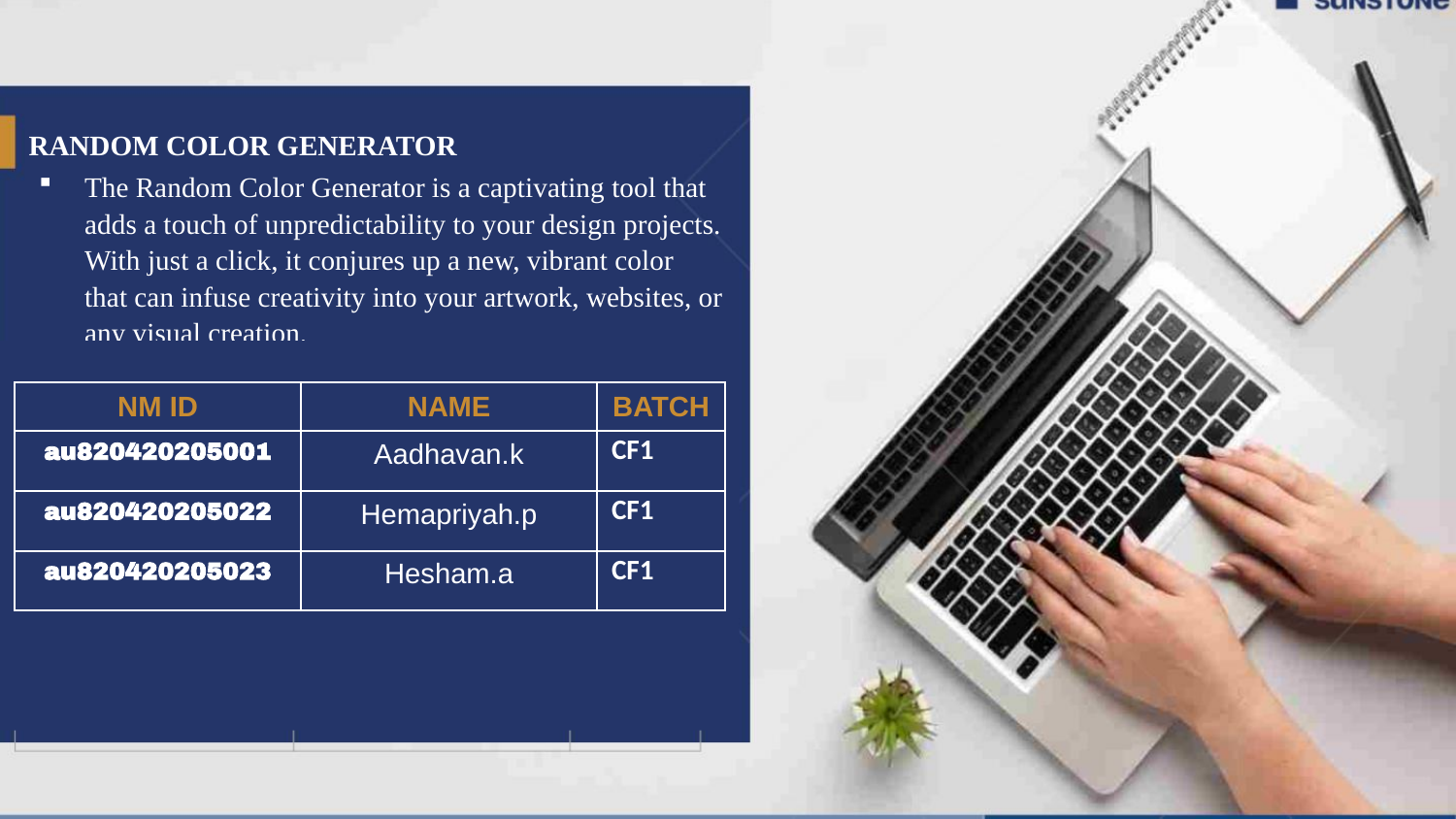

RANDOM COLOR GENERATOR

The Random Color Generator is a captivating tool that adds a touch of unpredictability to your design projects. With just a click, it conjures up a new, vibrant color that can infuse creativity into your artwork, websites, or any visual creation.

| NM ID | NAME | BATCH |
| --- | --- | --- |
| au820420205001 | Aadhavan.k | CF1 |
| au820420205022 | Hemapriyah.p | CF1 |
| au820420205023 | Hesham.a | CF1 |